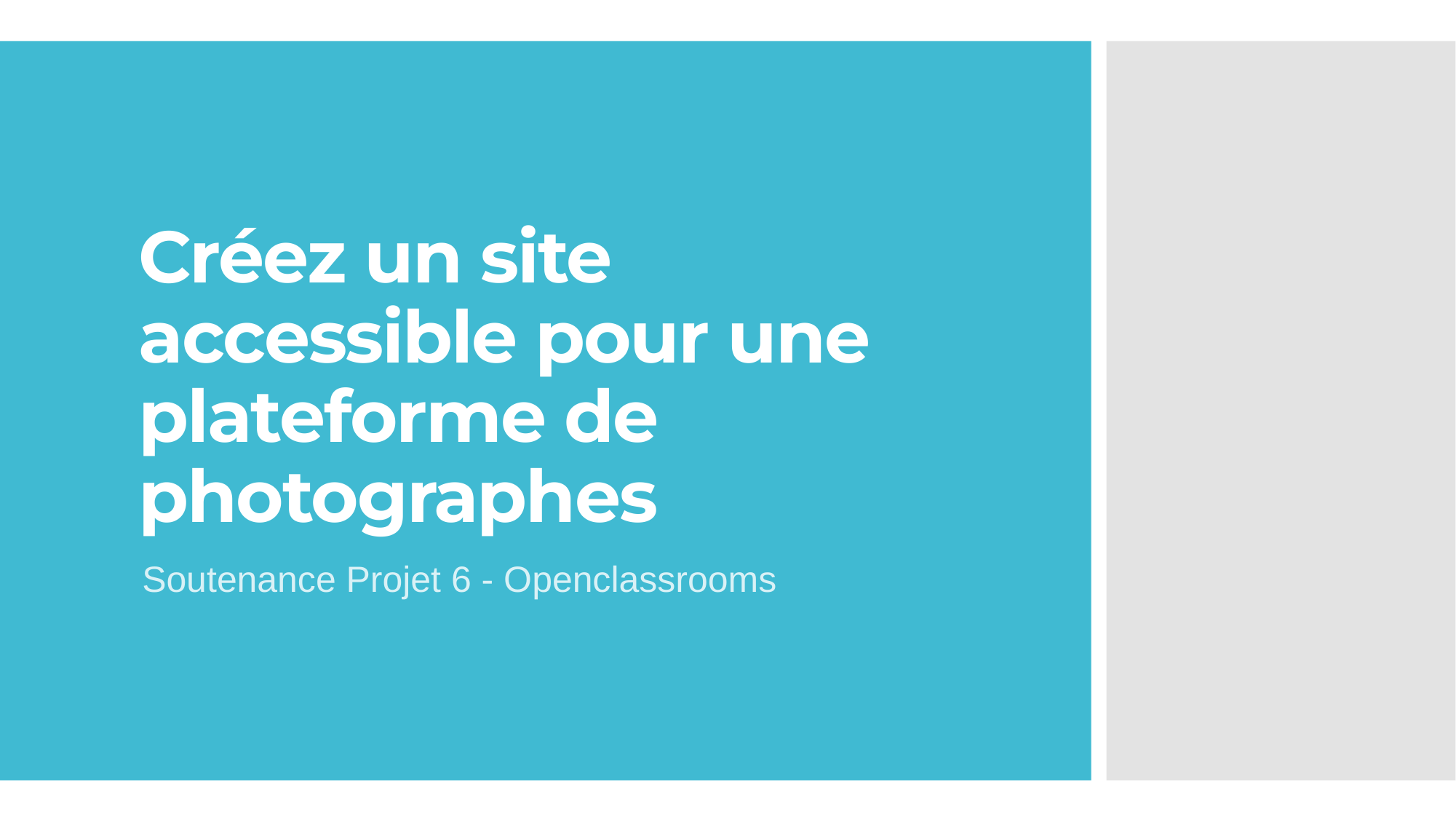

# Créez un site accessible pour une plateforme de photographes
Soutenance Projet 6 - Openclassrooms